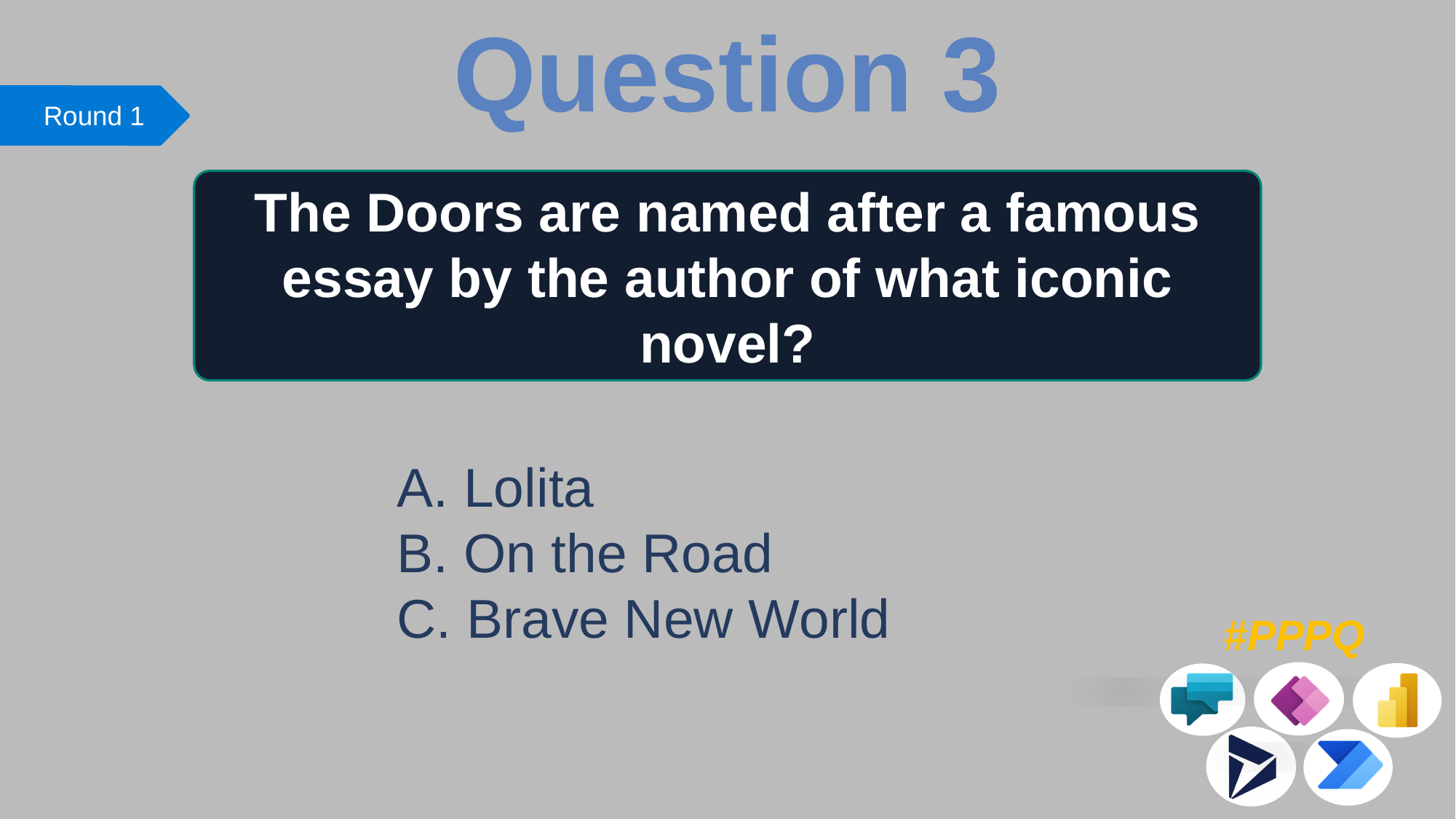

Question 3
The Doors are named after a famous essay by the author of what iconic novel?
 Lolita
 On the Road
 Brave New World